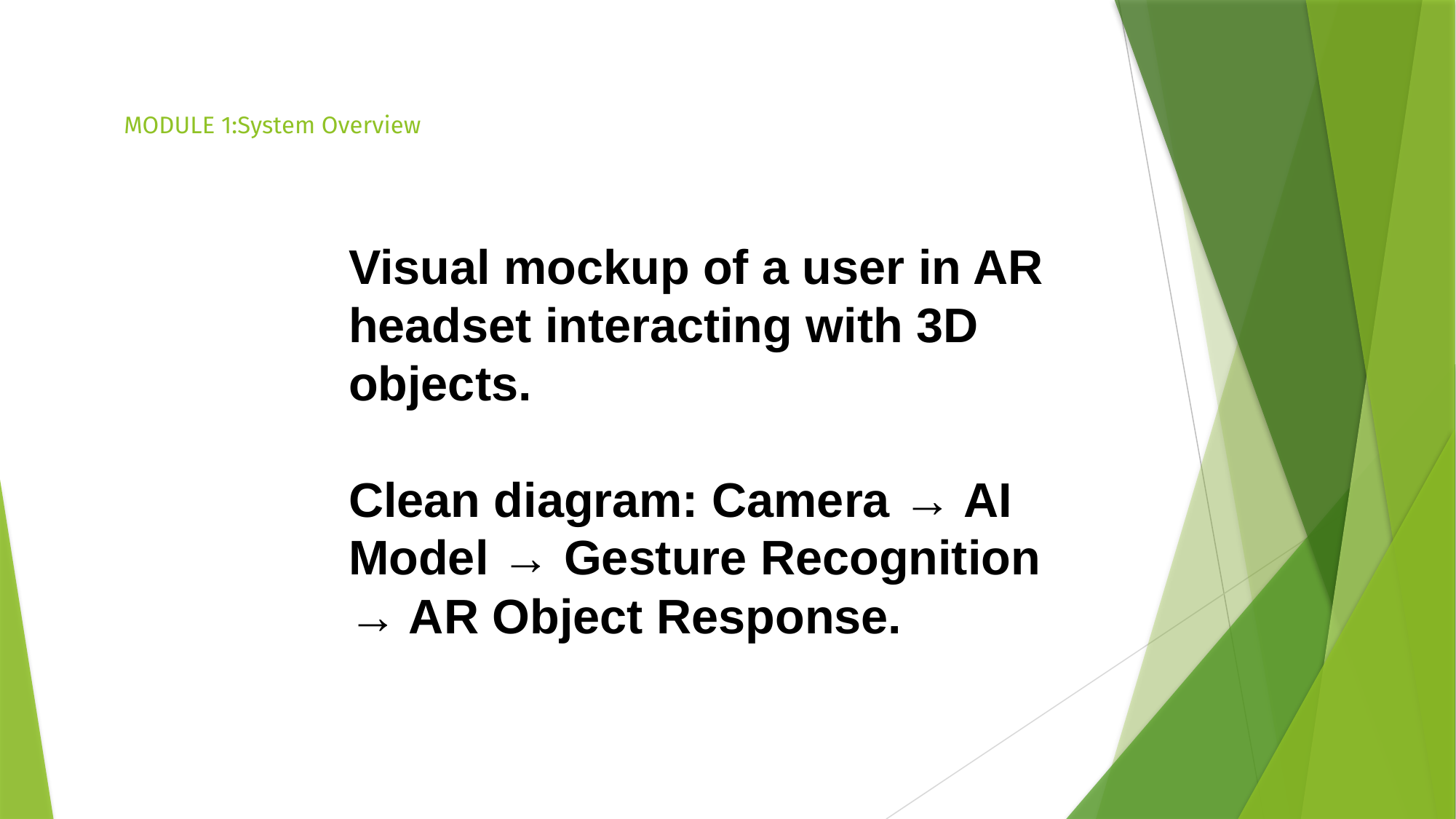

# MODULE 1:System Overview
Visual mockup of a user in AR headset interacting with 3D objects.

Clean diagram: Camera → AI Model → Gesture Recognition → AR Object Response.